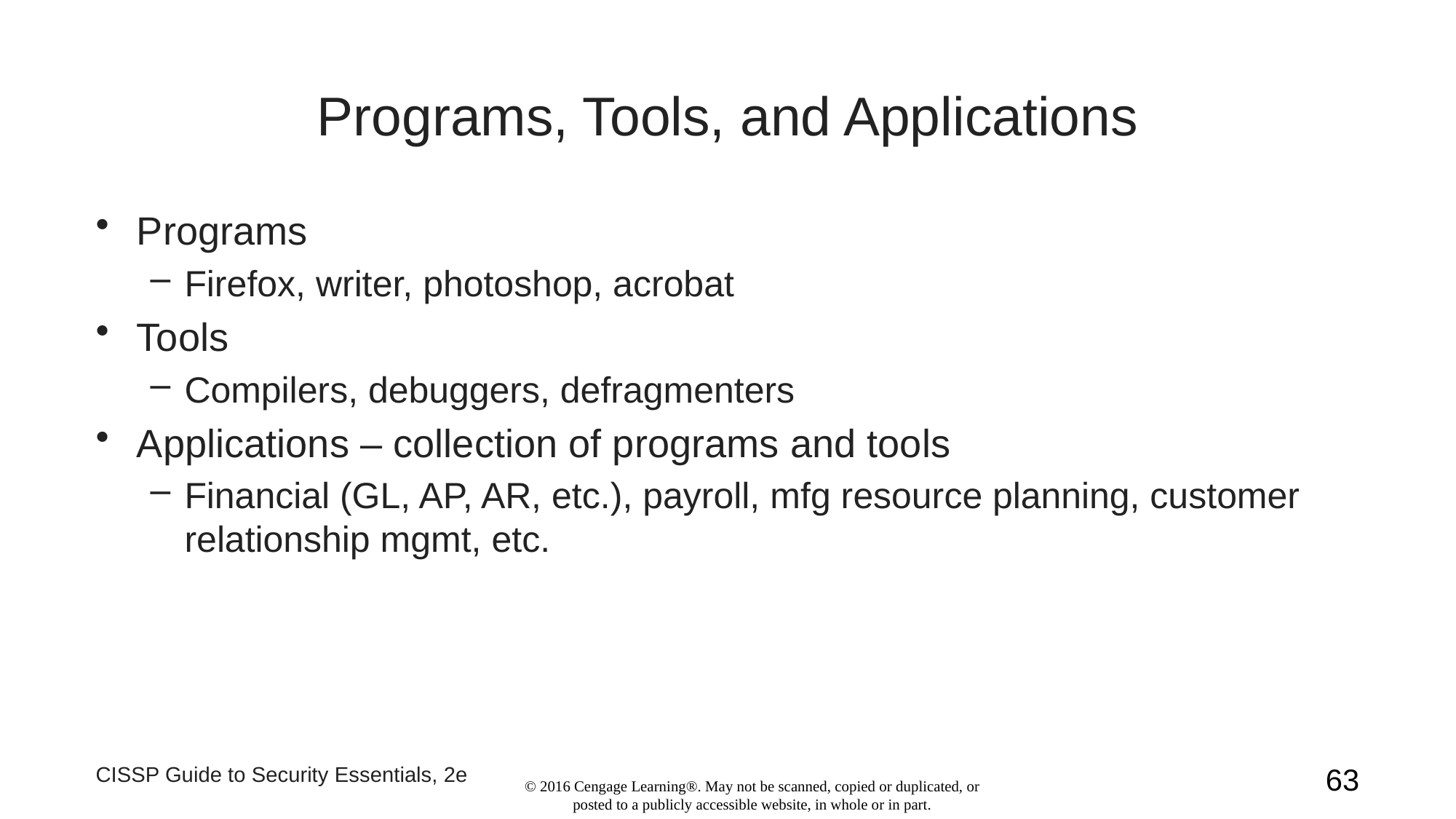

# Programs, Tools, and Applications
Programs
Firefox, writer, photoshop, acrobat
Tools
Compilers, debuggers, defragmenters
Applications – collection of programs and tools
Financial (GL, AP, AR, etc.), payroll, mfg resource planning, customer relationship mgmt, etc.
CISSP Guide to Security Essentials, 2e
63
© 2016 Cengage Learning®. May not be scanned, copied or duplicated, or posted to a publicly accessible website, in whole or in part.